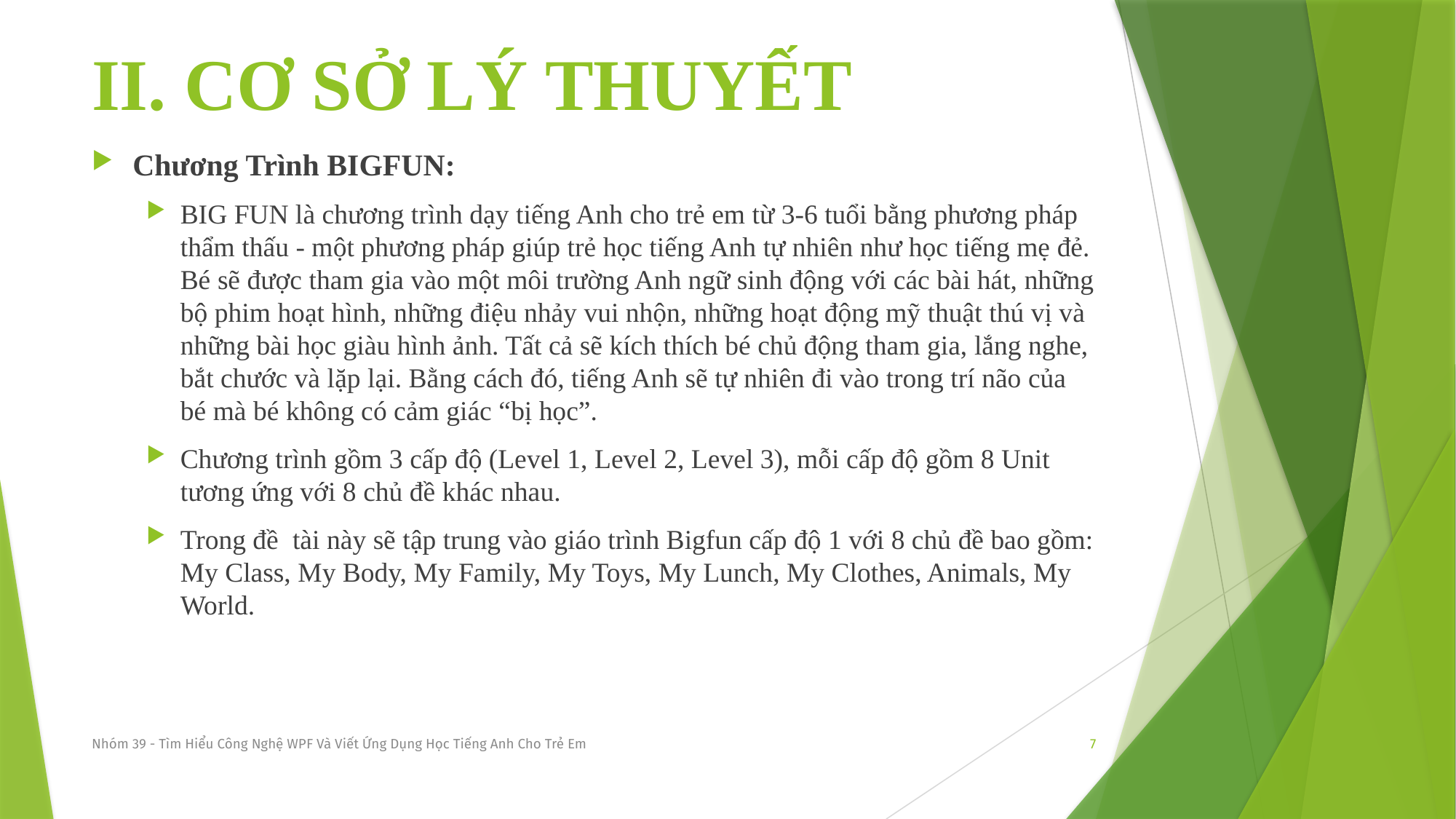

# II. CƠ SỞ LÝ THUYẾT
Chương Trình BIGFUN:
BIG FUN là chương trình dạy tiếng Anh cho trẻ em từ 3-6 tuổi bằng phương pháp thẩm thấu - một phương pháp giúp trẻ học tiếng Anh tự nhiên như học tiếng mẹ đẻ. Bé sẽ được tham gia vào một môi trường Anh ngữ sinh động với các bài hát, những bộ phim hoạt hình, những điệu nhảy vui nhộn, những hoạt động mỹ thuật thú vị và những bài học giàu hình ảnh. Tất cả sẽ kích thích bé chủ động tham gia, lắng nghe, bắt chước và lặp lại. Bằng cách đó, tiếng Anh sẽ tự nhiên đi vào trong trí não của bé mà bé không có cảm giác “bị học”.
Chương trình gồm 3 cấp độ (Level 1, Level 2, Level 3), mỗi cấp độ gồm 8 Unit tương ứng với 8 chủ đề khác nhau.
Trong đề  tài này sẽ tập trung vào giáo trình Bigfun cấp độ 1 với 8 chủ đề bao gồm: My Class, My Body, My Family, My Toys, My Lunch, My Clothes, Animals, My World.
Nhóm 39 - Tìm Hiểu Công Nghệ WPF Và Viết Ứng Dụng Học Tiếng Anh Cho Trẻ Em
7